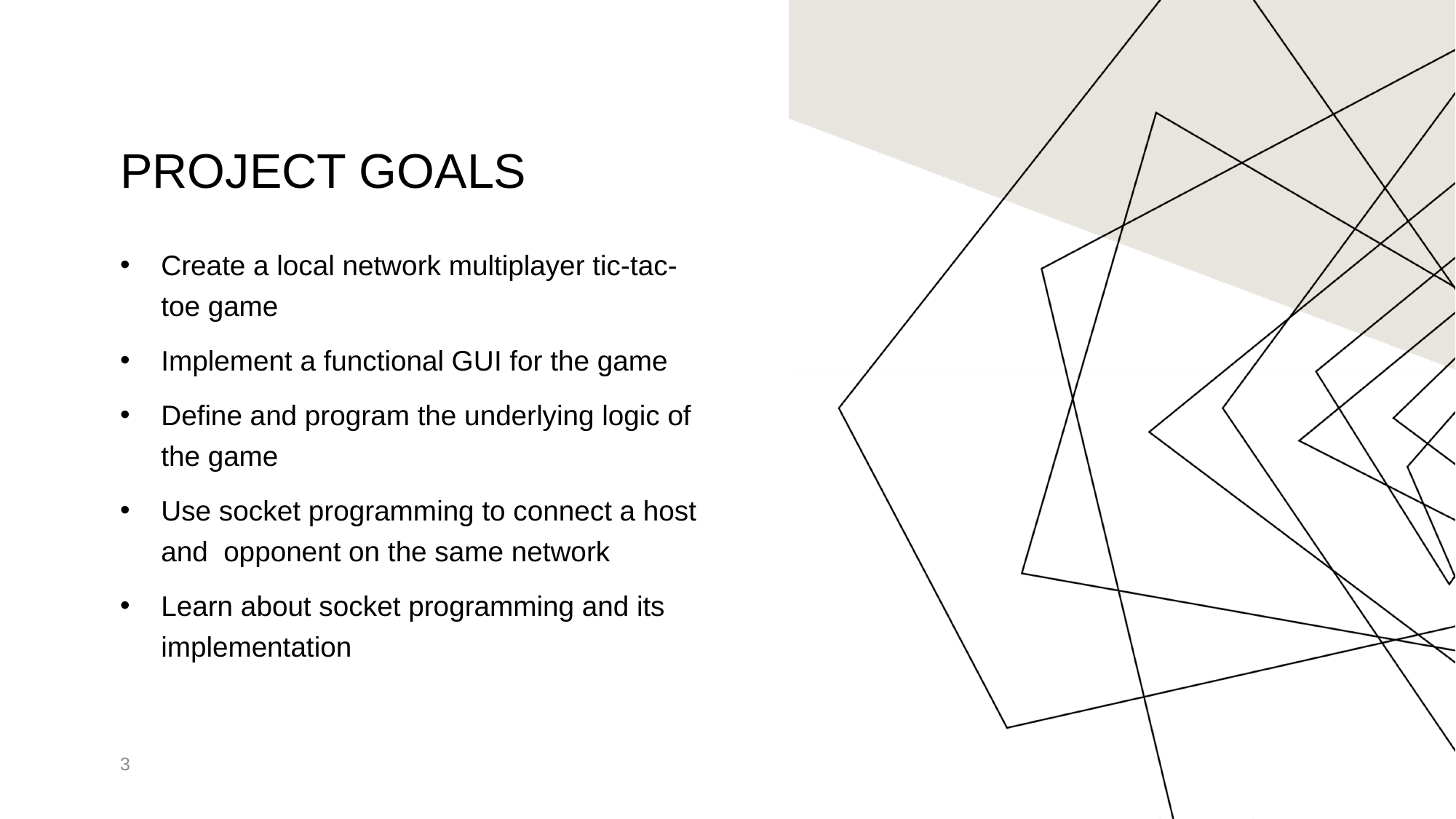

# Project goals
Create a local network multiplayer tic-tac-toe game
Implement a functional GUI for the game
Define and program the underlying logic of the game
Use socket programming to connect a host and  opponent on the same network
Learn about socket programming and its implementation

3